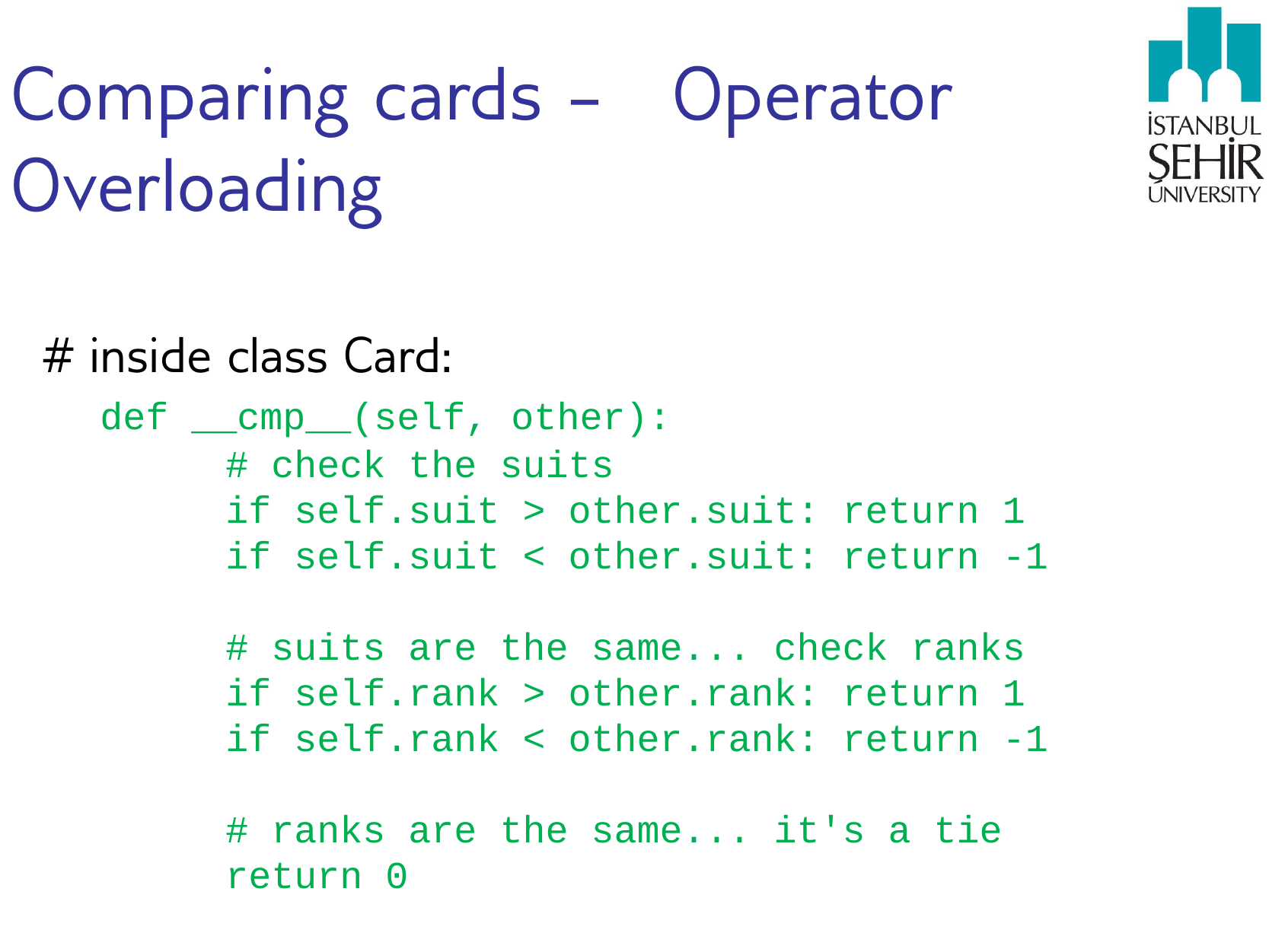

# Comparing cards –   Operator Overloading
# inside class Card: def __cmp__(self, other): # check the suits if self.suit > other.suit: return 1 if self.suit < other.suit: return -1 # suits are the same... check ranks if self.rank > other.rank: return 1 if self.rank < other.rank: return -1 # ranks are the same... it's a tie return 0